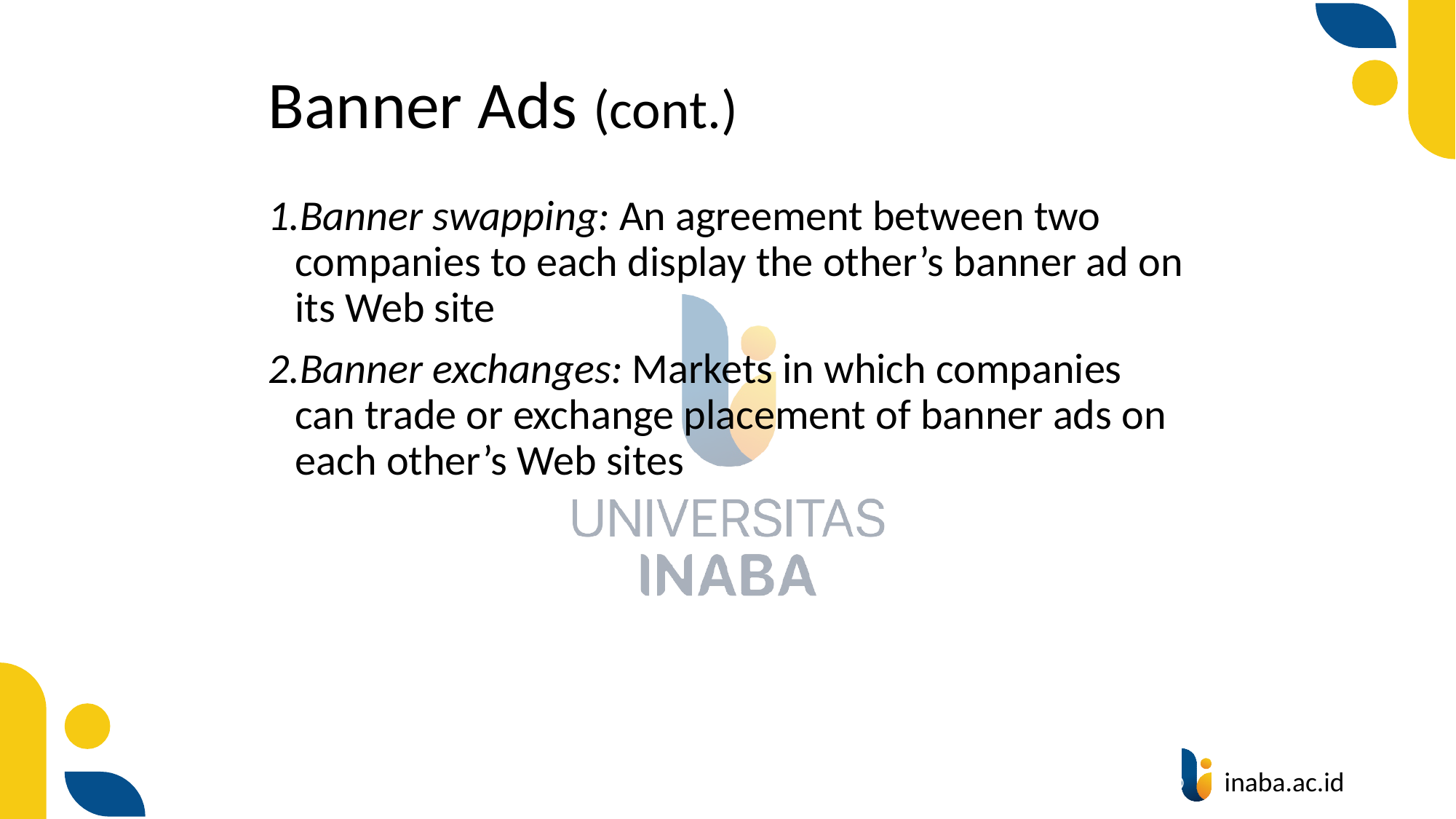

# Banner Ads (cont.)
Banner swapping: An agreement between two companies to each display the other’s banner ad on its Web site
Banner exchanges: Markets in which companies can trade or exchange placement of banner ads on each other’s Web sites
20
© Prentice Hall 2004